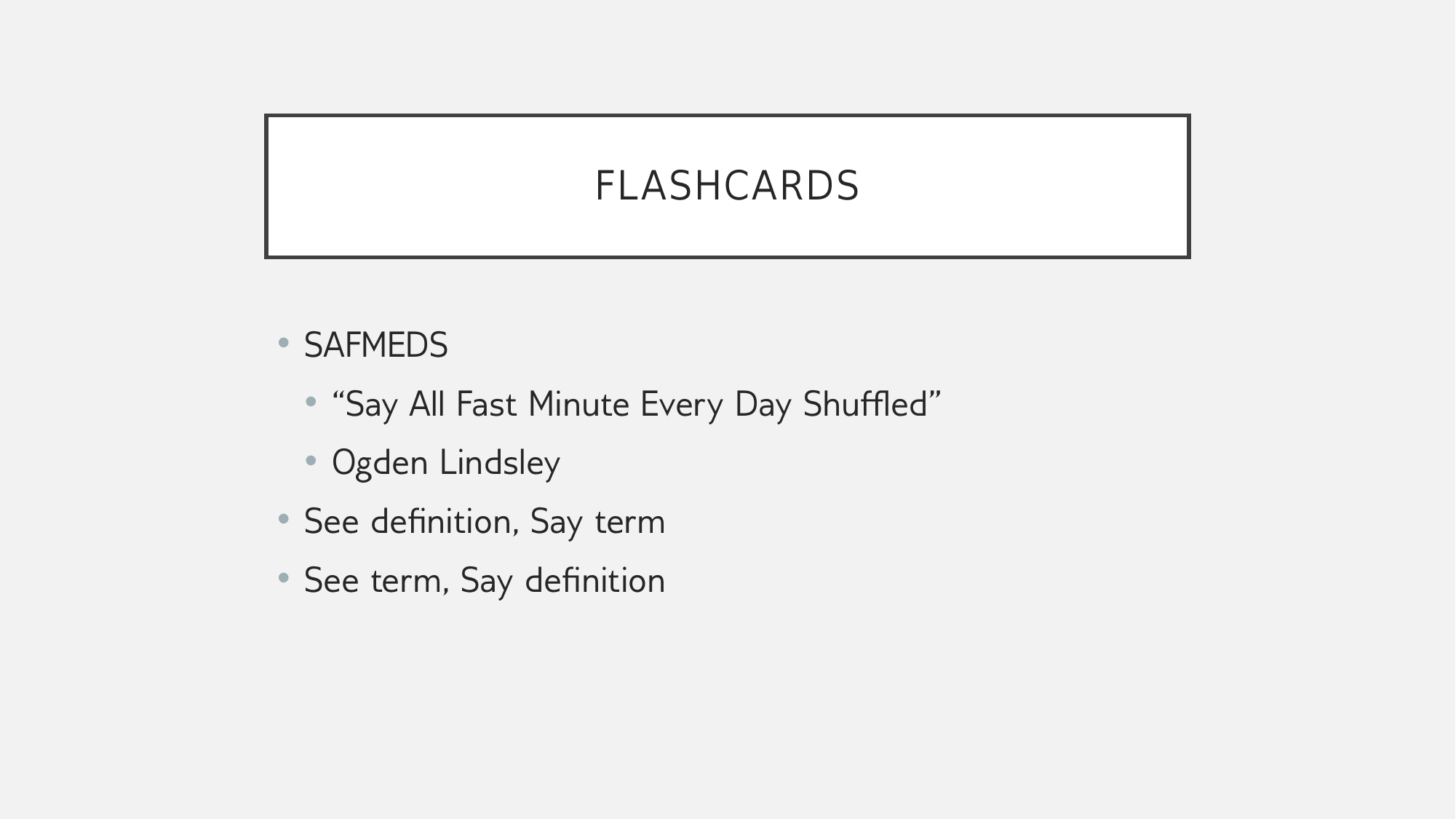

# Flashcards
SAFMEDS
“Say All Fast Minute Every Day Shuffled”
Ogden Lindsley
See definition, Say term
See term, Say definition